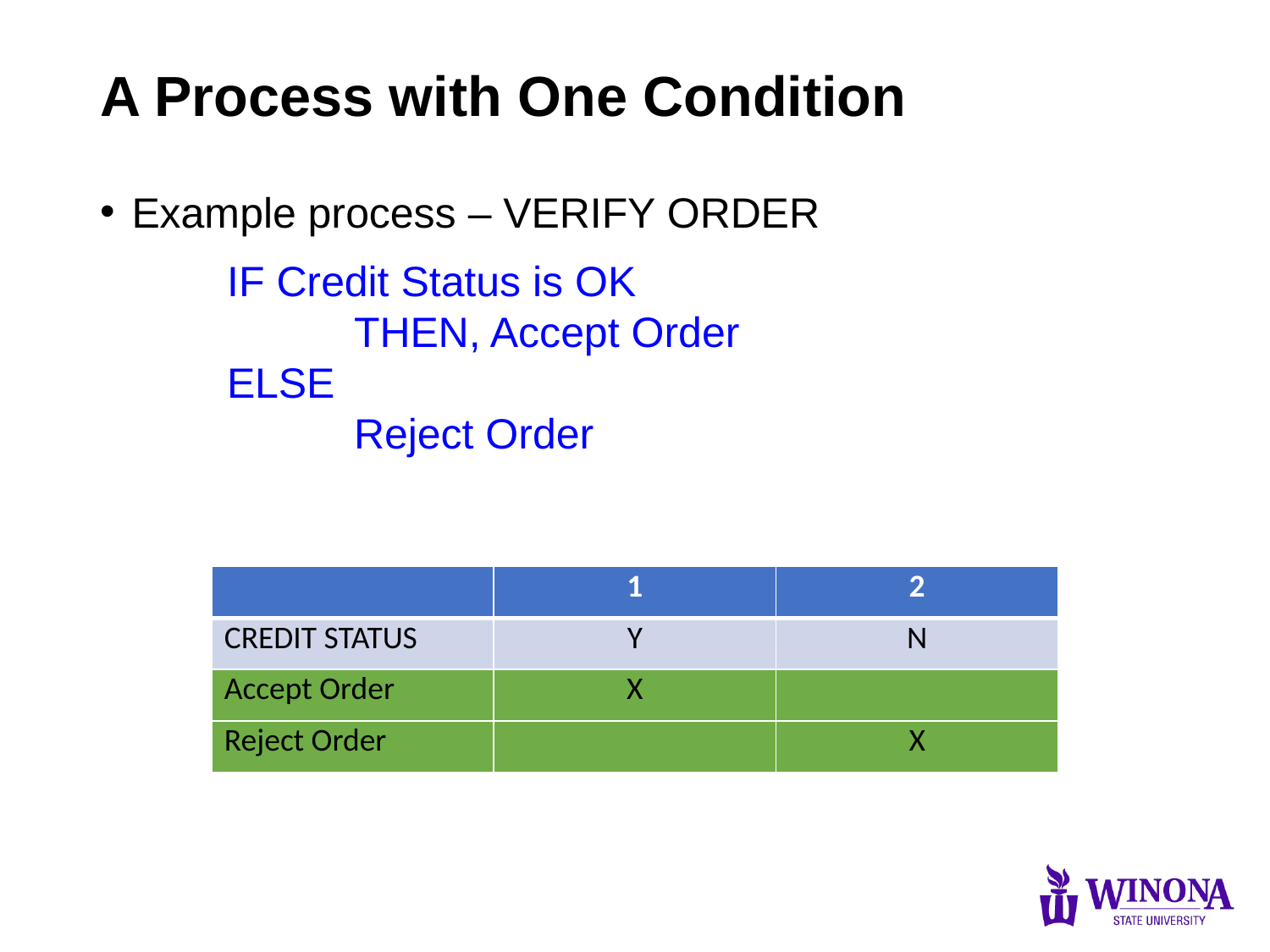

# A Process with One Condition
Example process – VERIFY ORDER
	IF Credit Status is OK
		THEN, Accept Order
	ELSE
		Reject Order
|  | 1 | 2 |
| --- | --- | --- |
| CREDIT STATUS | Y | N |
| Accept Order | X |  |
| Reject Order |  | X |